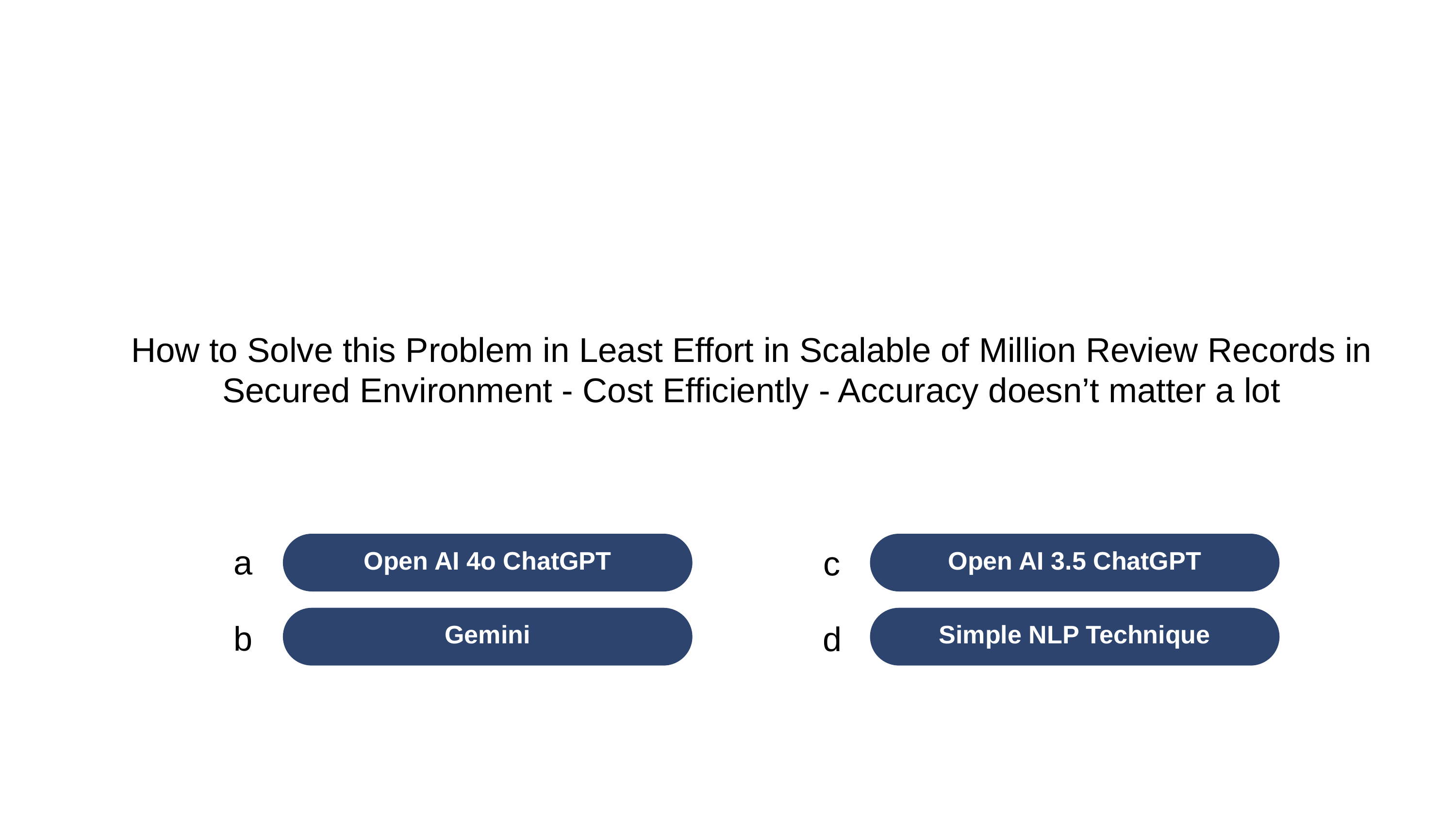

Question 1
How to Solve this Problem in Least Effort in Scalable of Million Review Records in Secured Environment - Cost Efficiently - Accuracy doesn’t matter a lot

Open AI 4o ChatGPT

Open AI 3.5 ChatGPT
a
c
d

Gemini

Simple NLP Technique
b